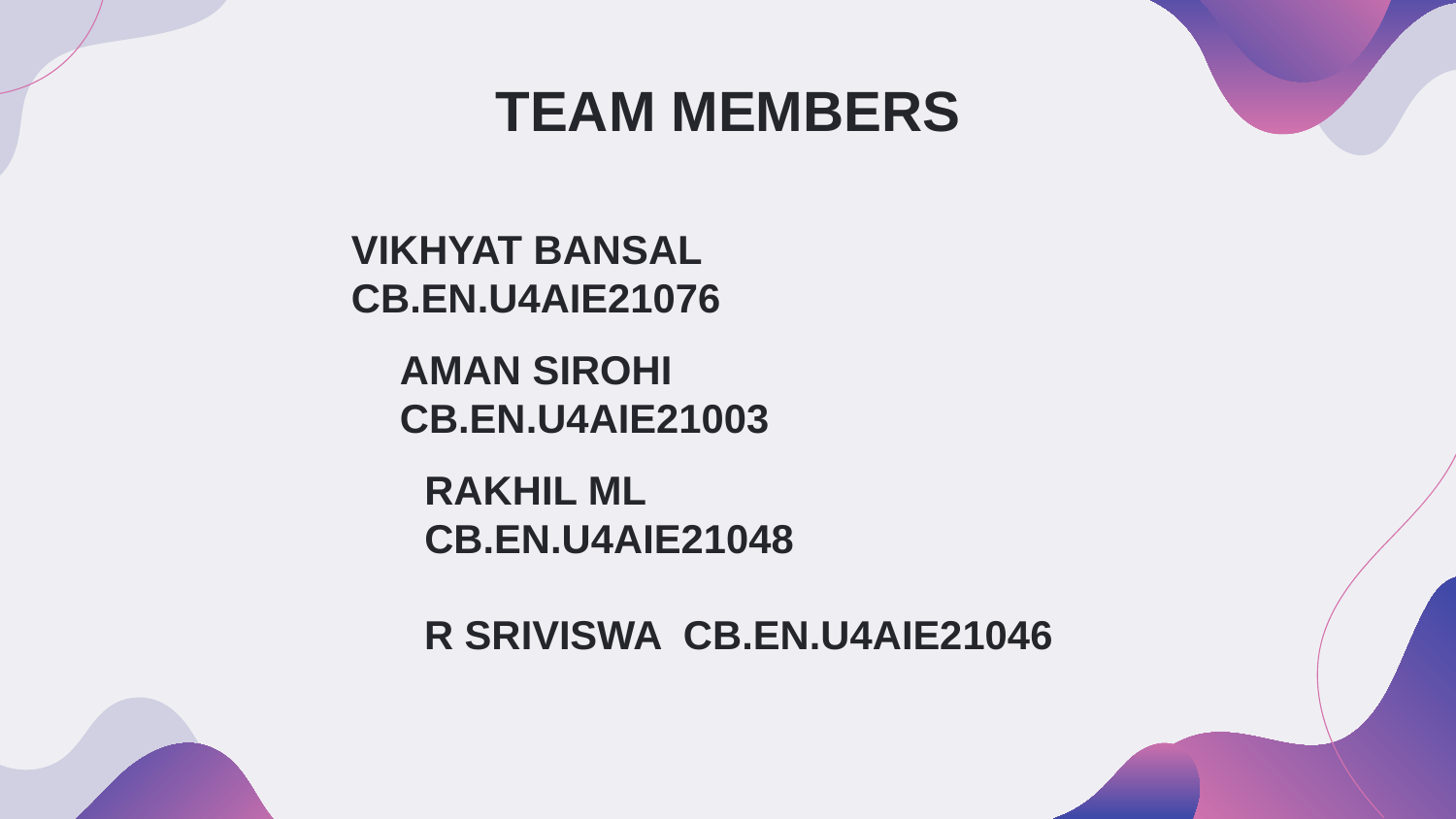

# TEAM MEMBERS
VIKHYAT BANSAL    CB.EN.U4AIE21076
AMAN SIROHI  CB.EN.U4AIE21003
RAKHIL ML  CB.EN.U4AIE21048
R SRIVISWA  CB.EN.U4AIE21046